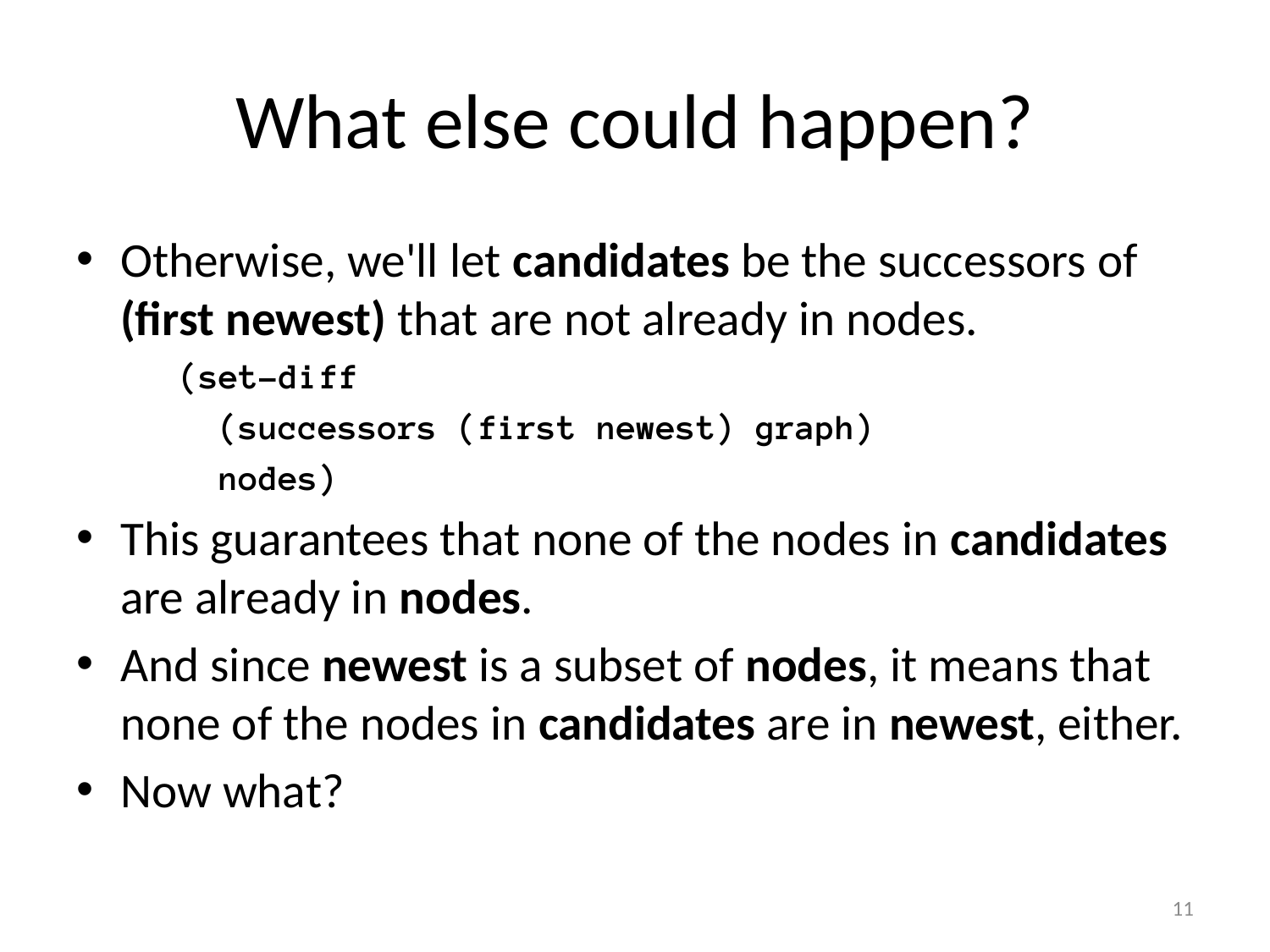

# What else could happen?
Otherwise, we'll let candidates be the successors of (first newest) that are not already in nodes.
(set-diff
  (successors (first newest) graph)
  nodes)
This guarantees that none of the nodes in candidates are already in nodes.
And since newest is a subset of nodes, it means that none of the nodes in candidates are in newest, either.
Now what?
11